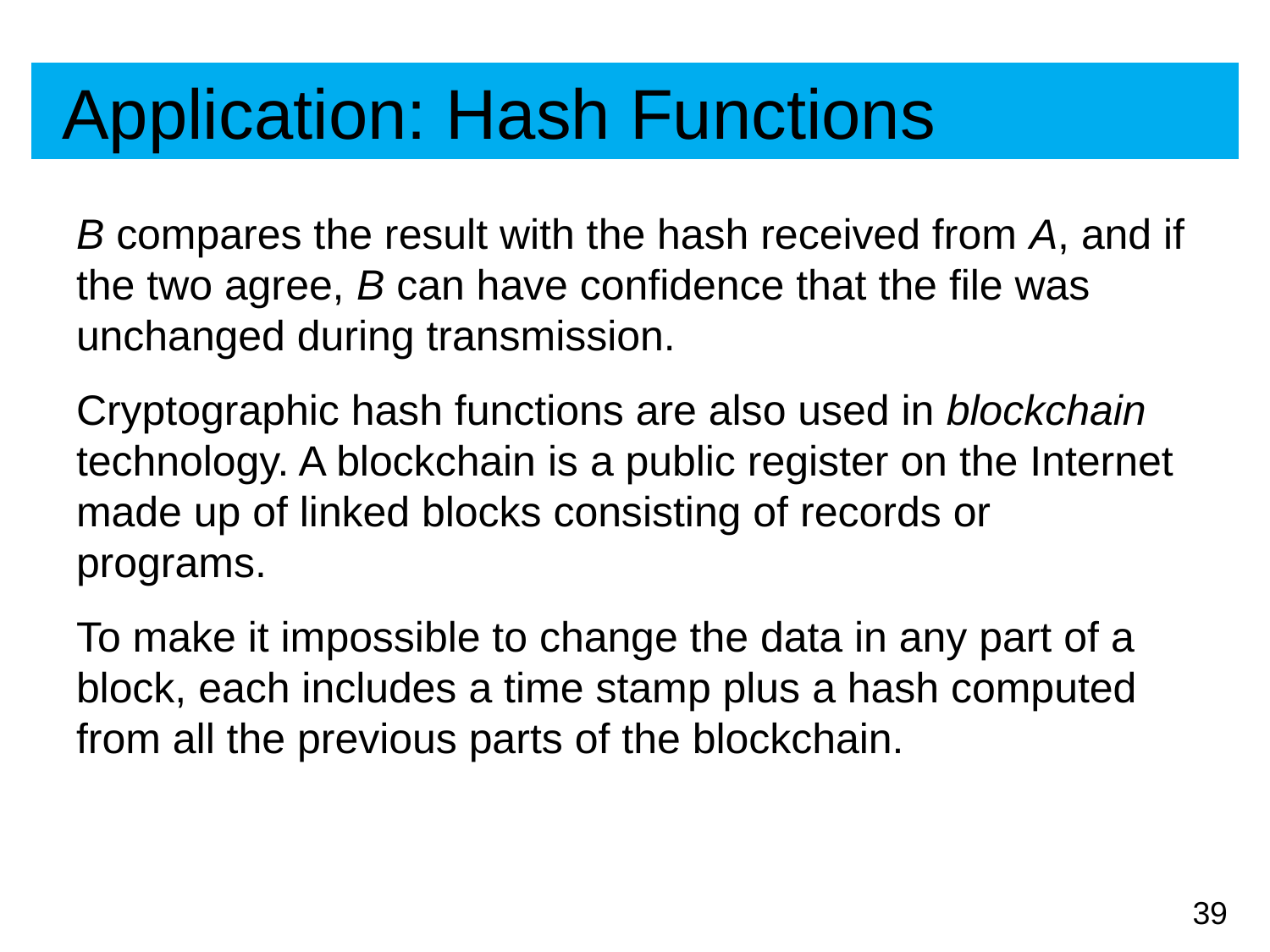

# Application: Hash Functions
B compares the result with the hash received from A, and if the two agree, B can have confidence that the file was unchanged during transmission.

Cryptographic hash functions are also used in blockchain technology. A blockchain is a public register on the Internet made up of linked blocks consisting of records or programs.

To make it impossible to change the data in any part of a block, each includes a time stamp plus a hash computed from all the previous parts of the blockchain.